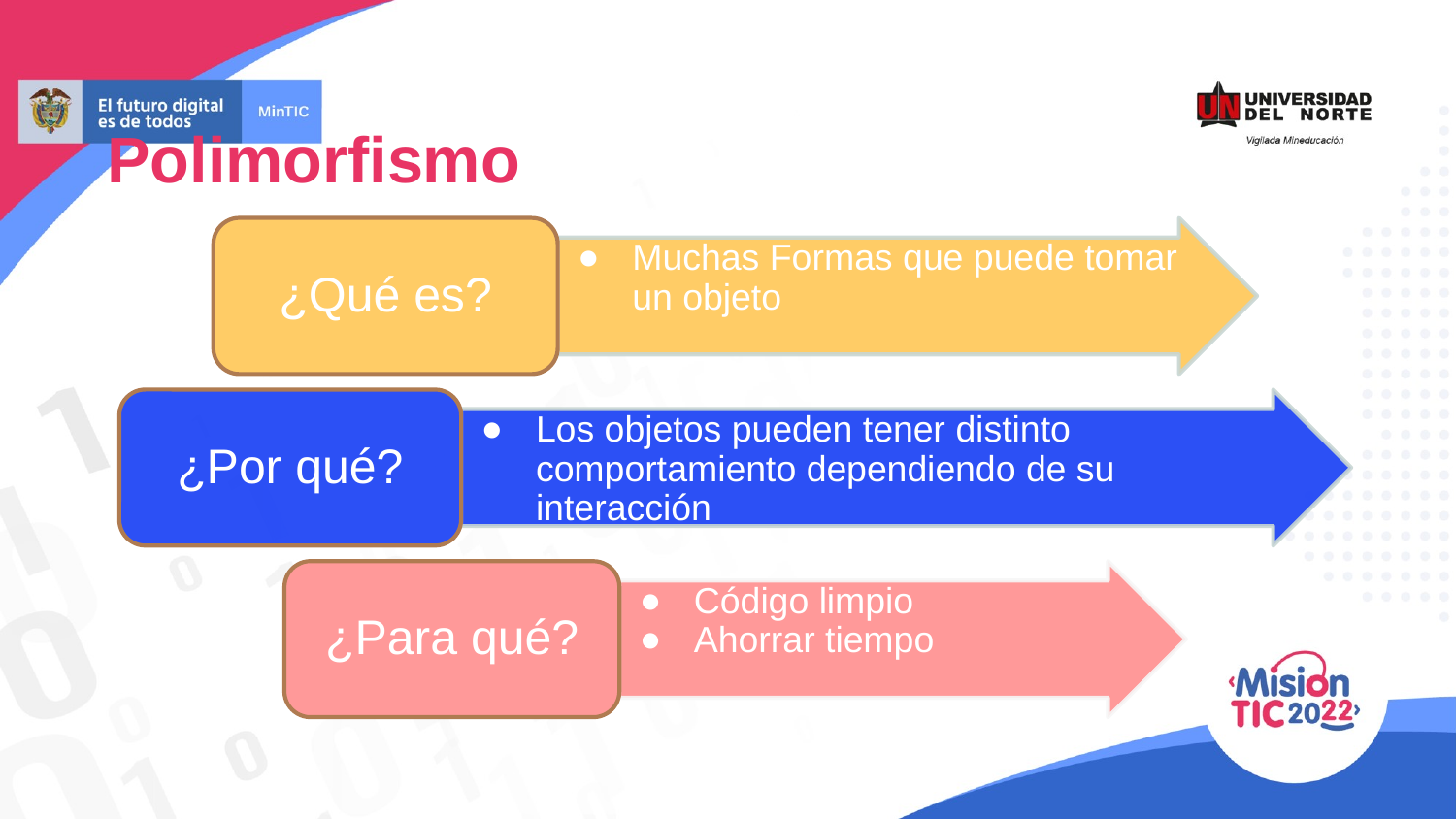

Polimorfismo

¿Qué es?
Muchas Formas que puede tomar un objeto

¿Por qué?
Los objetos pueden tener distinto comportamiento dependiendo de su interacción

¿Para qué?
Código limpio
Ahorrar tiempo